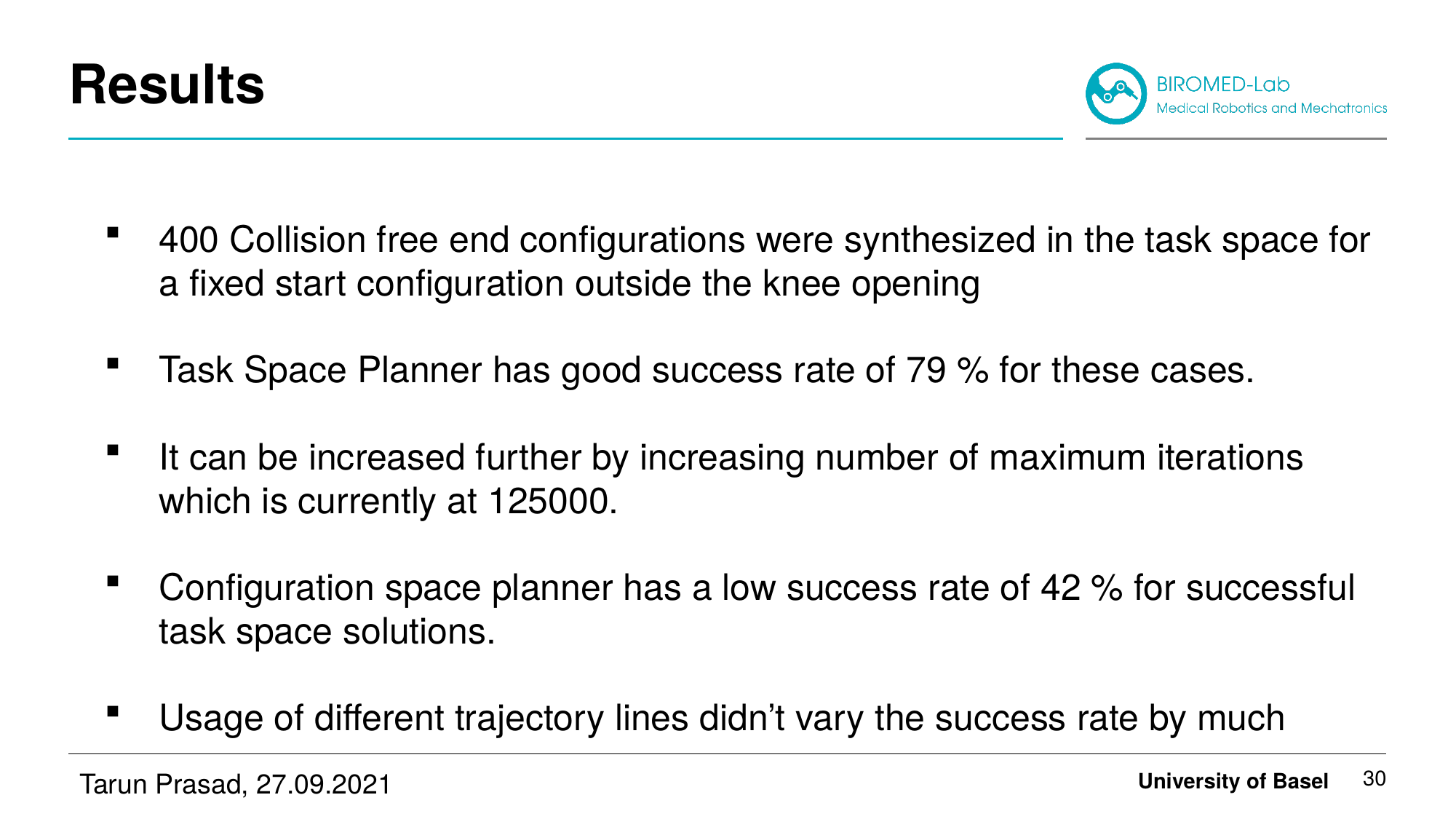

# Results
400 Collision free end configurations were synthesized in the task space for a fixed start configuration outside the knee opening

Task Space Planner has good success rate of 79 % for these cases.

It can be increased further by increasing number of maximum iterations which is currently at 125000.

Configuration space planner has a low success rate of 42 % for successful task space solutions.

Usage of different trajectory lines didn’t vary the success rate by much
University of Basel
30